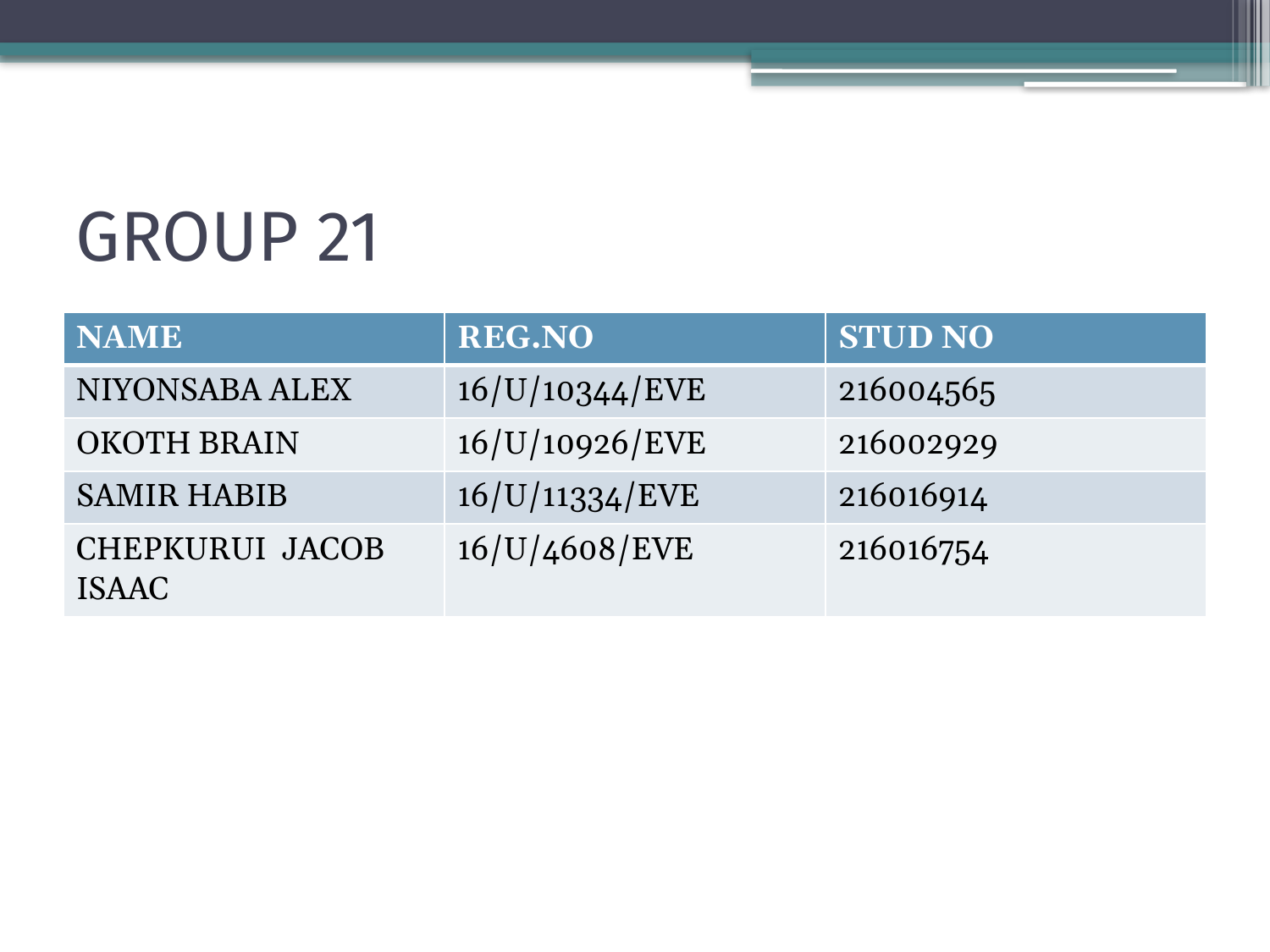

# GROUP 21
| NAME | REG.NO | STUD NO |
| --- | --- | --- |
| NIYONSABA ALEX | 16/U/10344/EVE | 216004565 |
| OKOTH BRAIN | 16/U/10926/EVE | 216002929 |
| SAMIR HABIB | 16/U/11334/EVE | 216016914 |
| CHEPKURUI JACOB ISAAC | 16/U/4608/EVE | 216016754 |